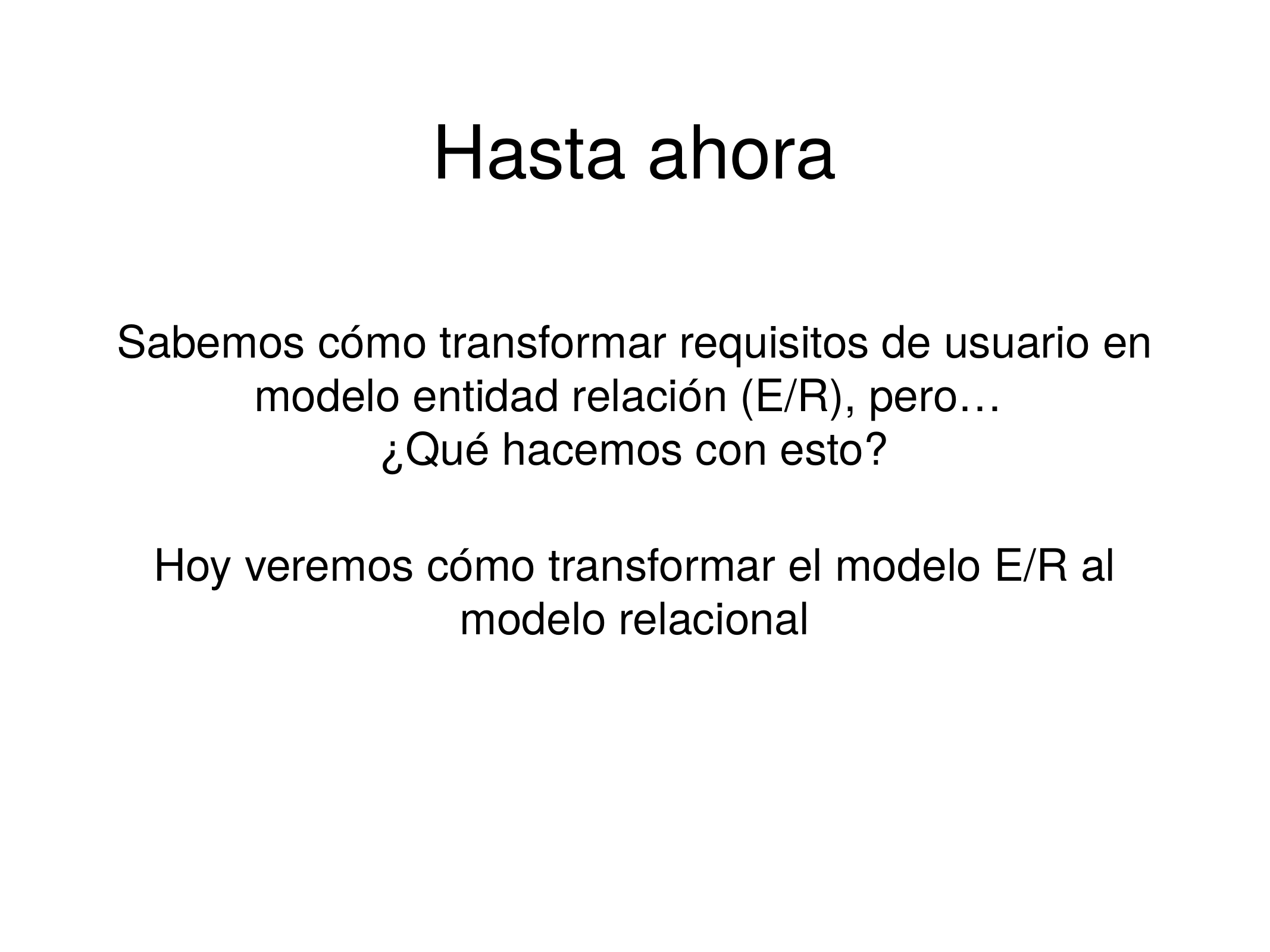

Hasta ahora
Sabemos cómo transformar requisitos de usuario en modelo entidad relación (E/R), pero…
¿Qué hacemos con esto?
Hoy veremos cómo transformar el modelo E/R al modelo relacional